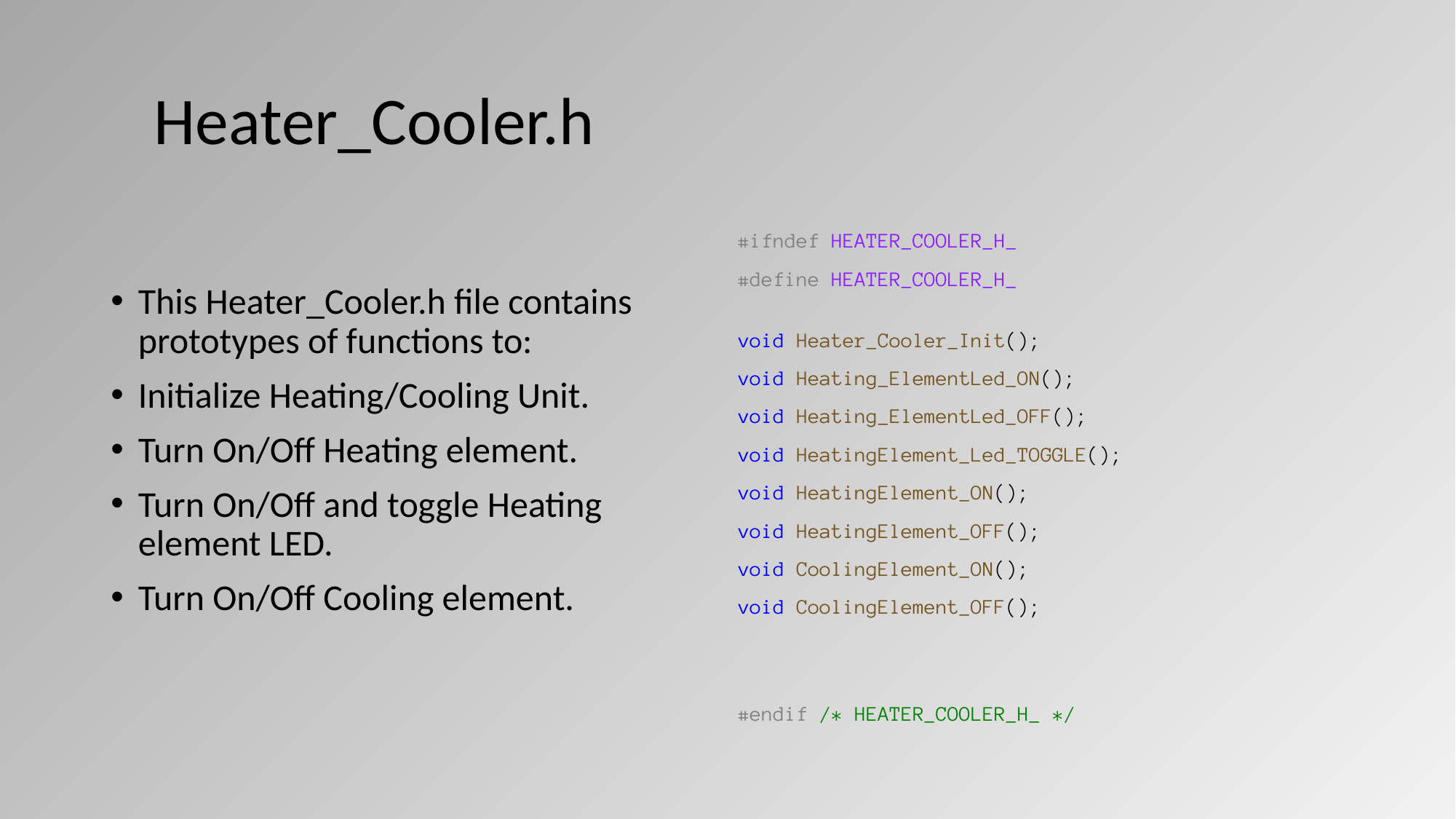

# Heater_Cooler.h
This Heater_Cooler.h file contains prototypes of functions to:
Initialize Heating/Cooling Unit.
Turn On/Off Heating element.
Turn On/Off and toggle Heating element LED.
Turn On/Off Cooling element.

#ifndef HEATER_COOLER_H_
#define HEATER_COOLER_H_
void Heater_Cooler_Init();
void Heating_ElementLed_ON();
void Heating_ElementLed_OFF();
void HeatingElement_Led_TOGGLE();
void HeatingElement_ON();
void HeatingElement_OFF();
void CoolingElement_ON();
void CoolingElement_OFF();
#endif /* HEATER_COOLER_H_ */